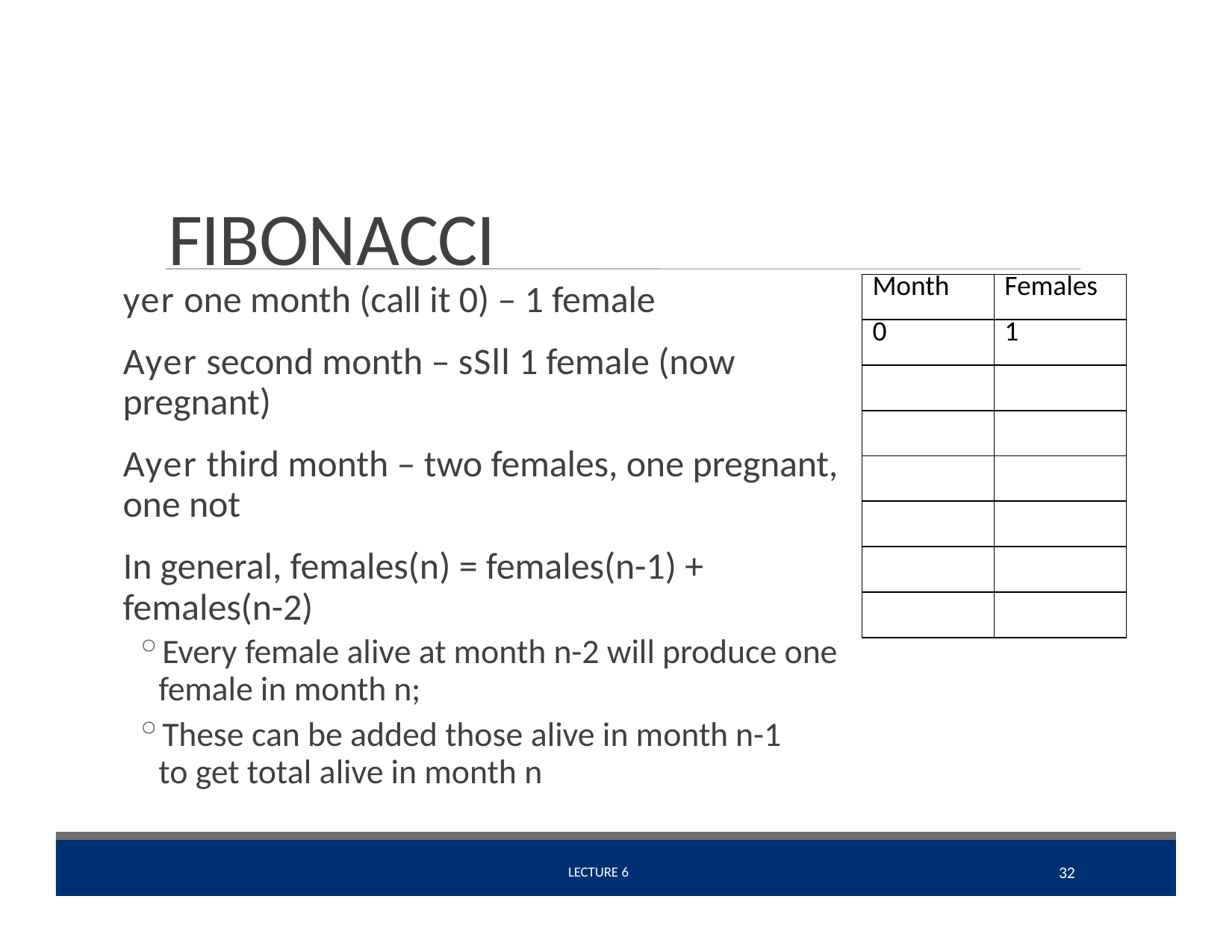

# FIBONACCI

| Month | Females |
| --- | --- |
| 0 | 1 |
|  |  |
|  |  |
|  |  |
|  |  |
|  |  |
|  |  |
yer one month (call it 0) – 1 female
Ayer second month – sSll 1 female (now pregnant)
Ayer third month – two females, one pregnant, one not
In general, females(n) = females(n-1) + females(n-2)
Every female alive at month n-2 will produce one female in month n;
These can be added those alive in month n-1 to get total alive in month n
1

1

2

2

3

3

5

4

8

5

13

6

32
 LECTURE 6